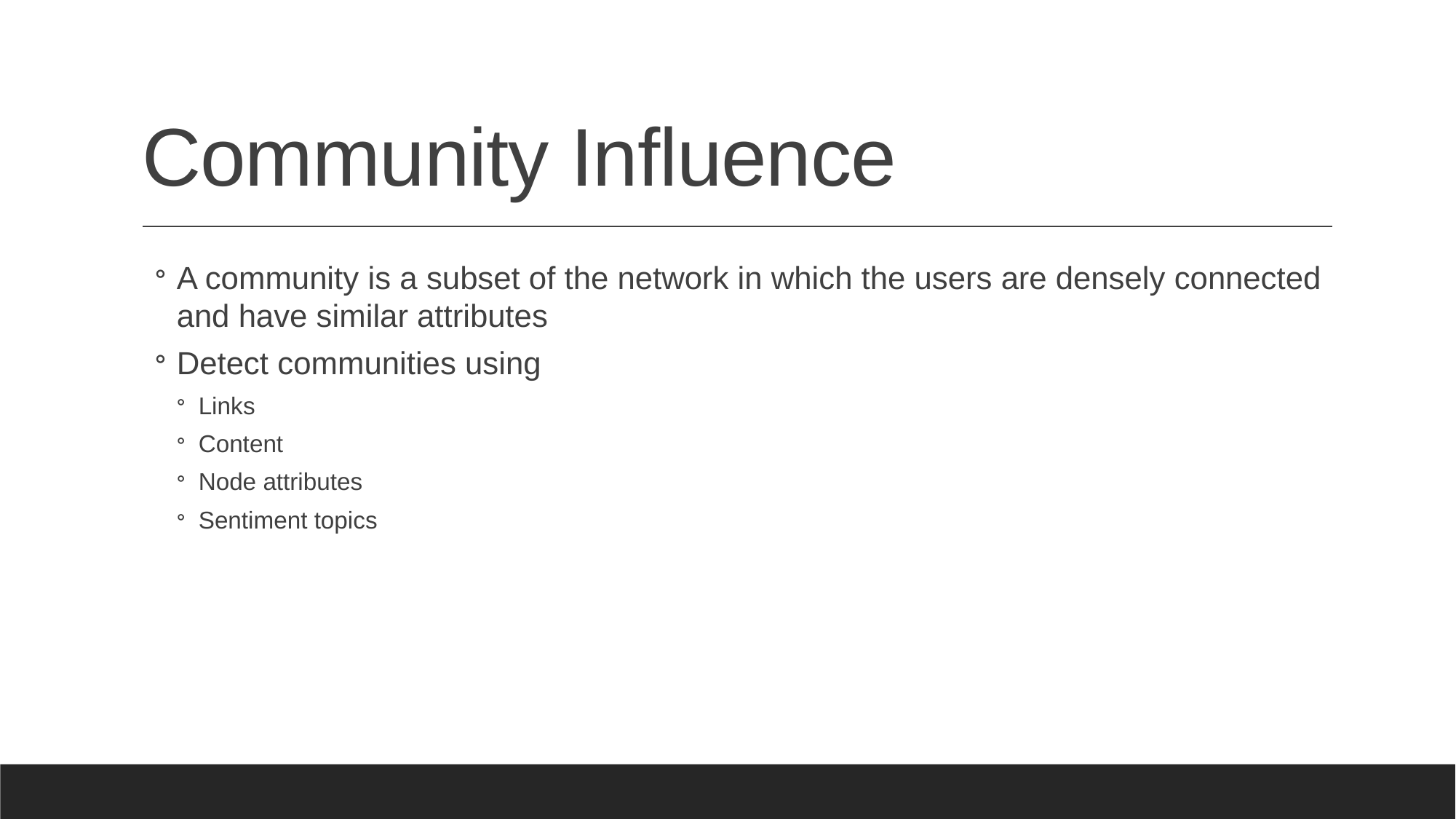

# Community Influence
A community is a subset of the network in which the users are densely connected and have similar attributes
Detect communities using
Links
Content
Node attributes
Sentiment topics